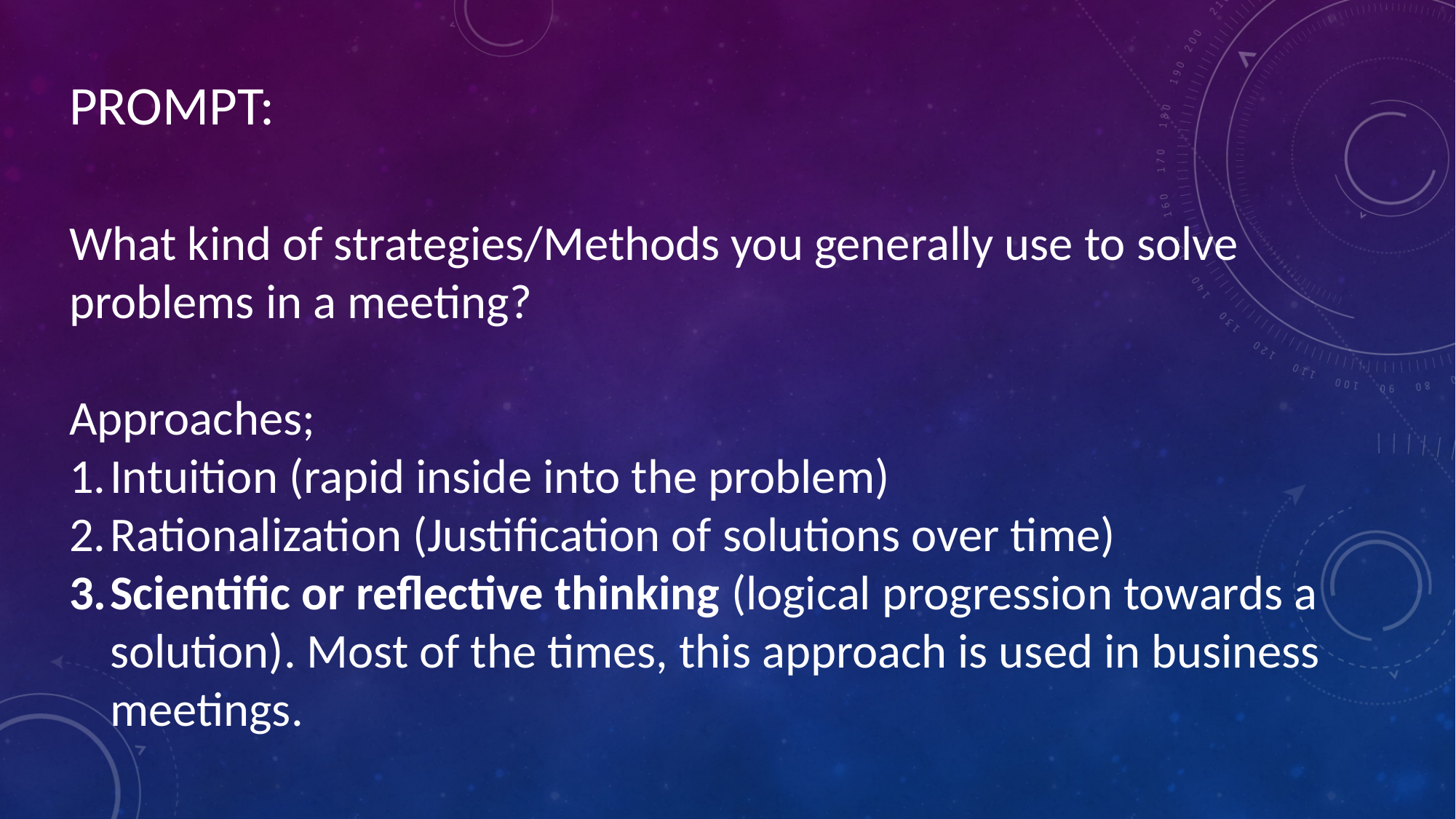

# Prompt:
What kind of strategies/Methods you generally use to solve problems in a meeting?

Approaches;
Intuition (rapid inside into the problem)
Rationalization (Justification of solutions over time)
Scientific or reflective thinking (logical progression towards a solution). Most of the times, this approach is used in business meetings.